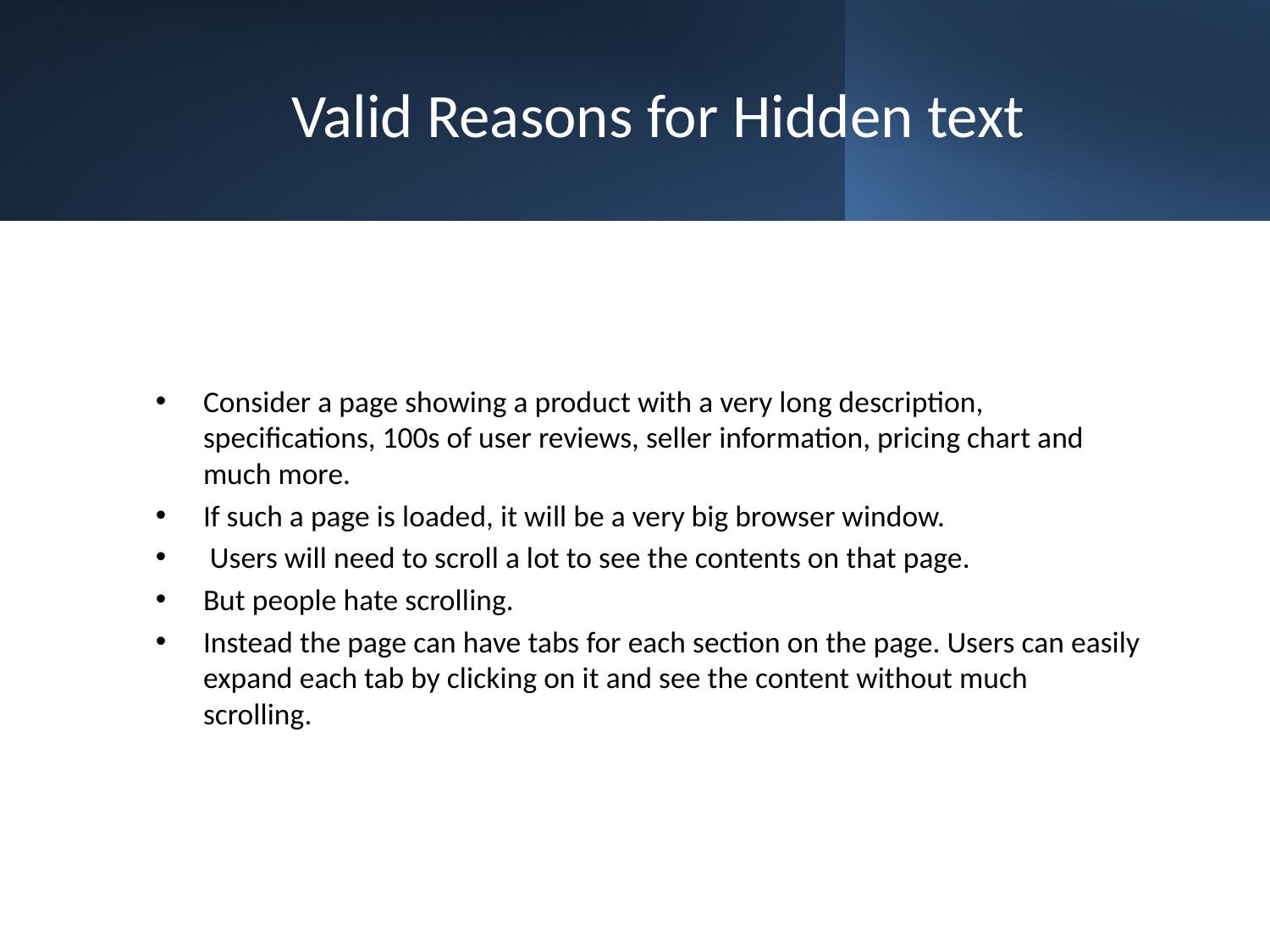

# Valid Reasons for Hidden text
Consider a page showing a product with a very long description, specifications, 100s of user reviews, seller information, pricing chart and much more.
If such a page is loaded, it will be a very big browser window.
 Users will need to scroll a lot to see the contents on that page.
But people hate scrolling.
Instead the page can have tabs for each section on the page. Users can easily expand each tab by clicking on it and see the content without much scrolling.